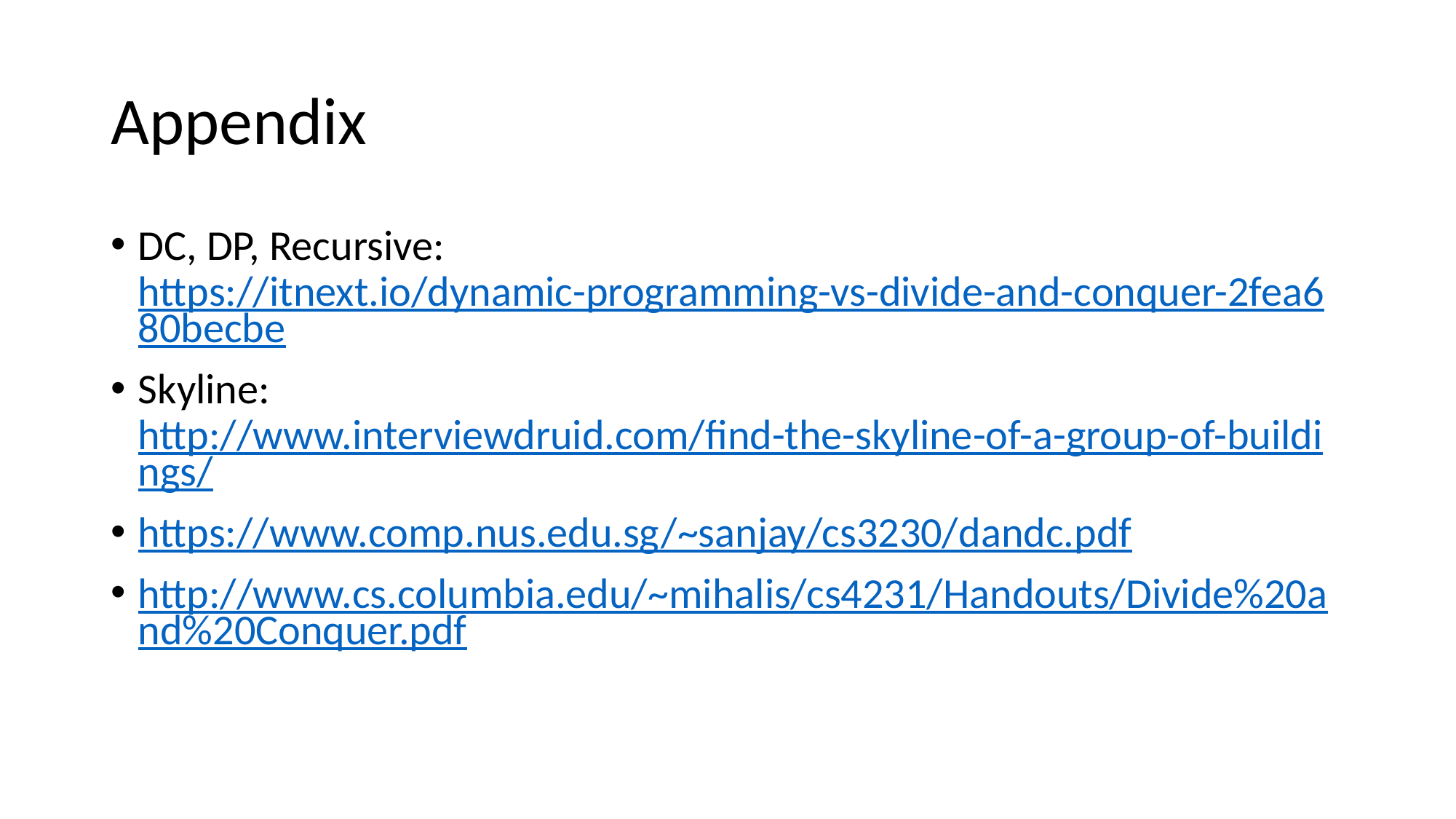

# Appendix
DC, DP, Recursive: https://itnext.io/dynamic-programming-vs-divide-and-conquer-2fea680becbe
Skyline: http://www.interviewdruid.com/find-the-skyline-of-a-group-of-buildings/
https://www.comp.nus.edu.sg/~sanjay/cs3230/dandc.pdf
http://www.cs.columbia.edu/~mihalis/cs4231/Handouts/Divide%20and%20Conquer.pdf